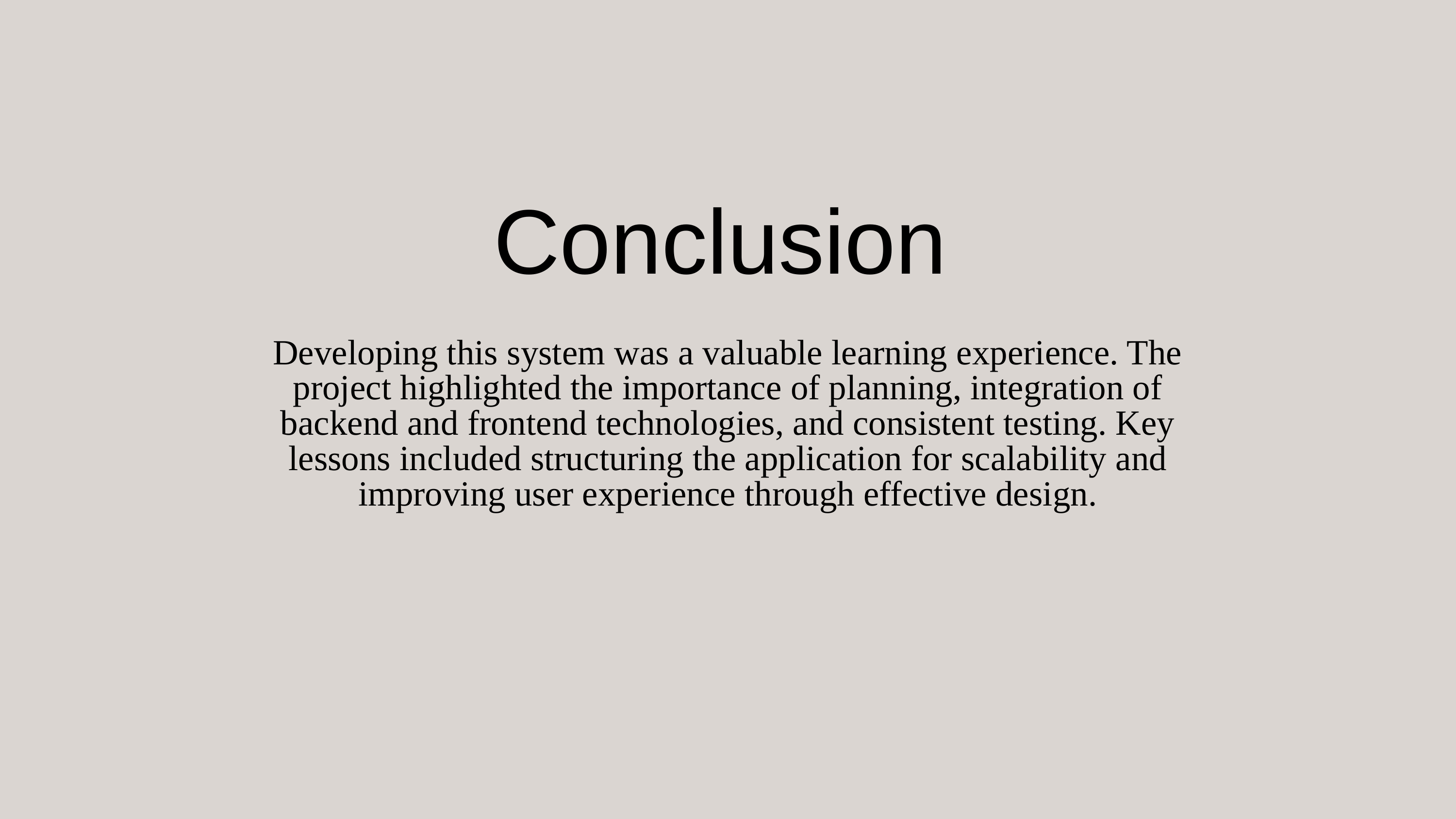

Conclusion
Developing this system was a valuable learning experience. The project highlighted the importance of planning, integration of backend and frontend technologies, and consistent testing. Key lessons included structuring the application for scalability and improving user experience through effective design.